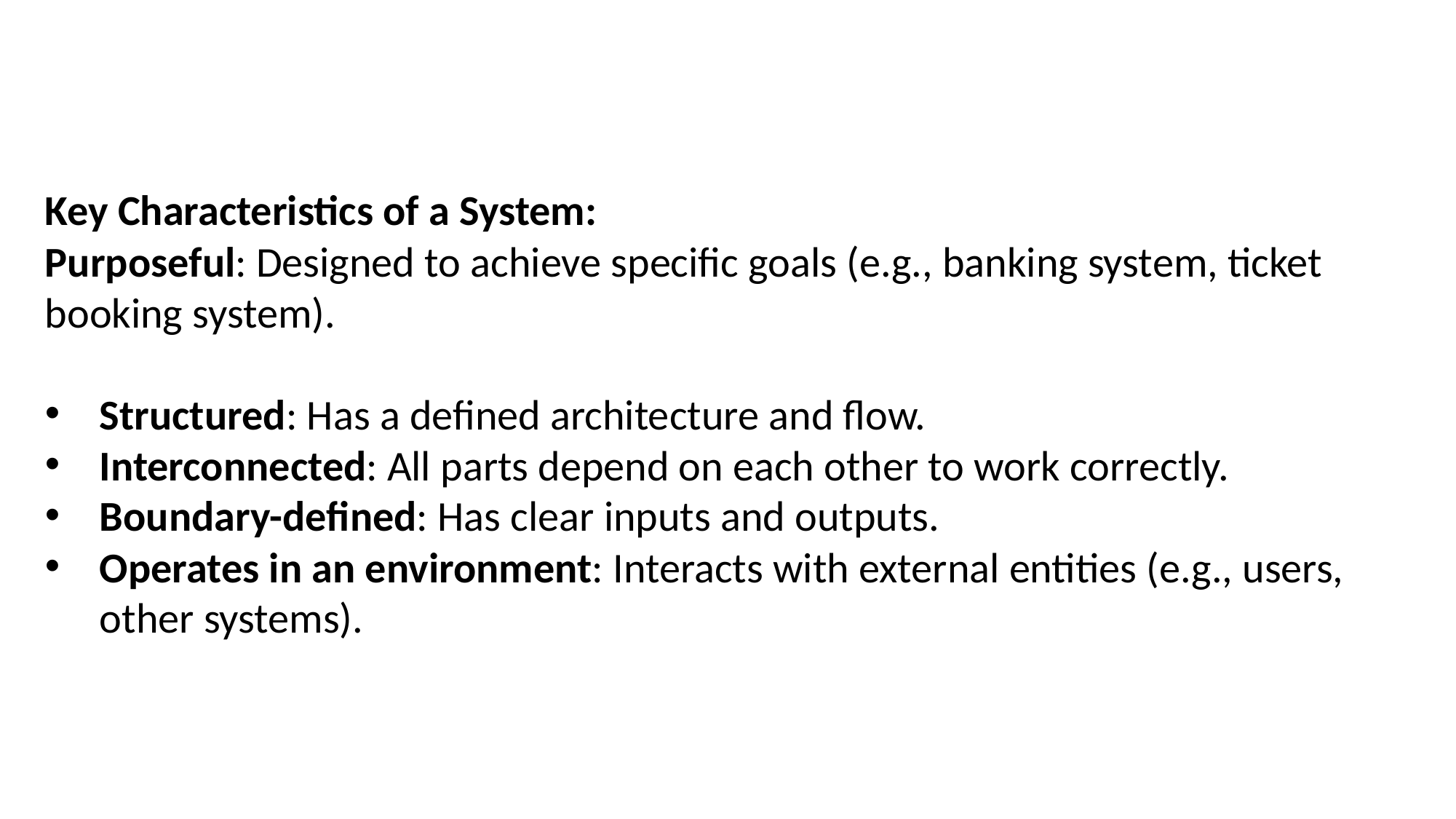

Key Characteristics of a System:
Purposeful: Designed to achieve specific goals (e.g., banking system, ticket booking system).

Structured: Has a defined architecture and flow.
Interconnected: All parts depend on each other to work correctly.
Boundary-defined: Has clear inputs and outputs.
Operates in an environment: Interacts with external entities (e.g., users, other systems).